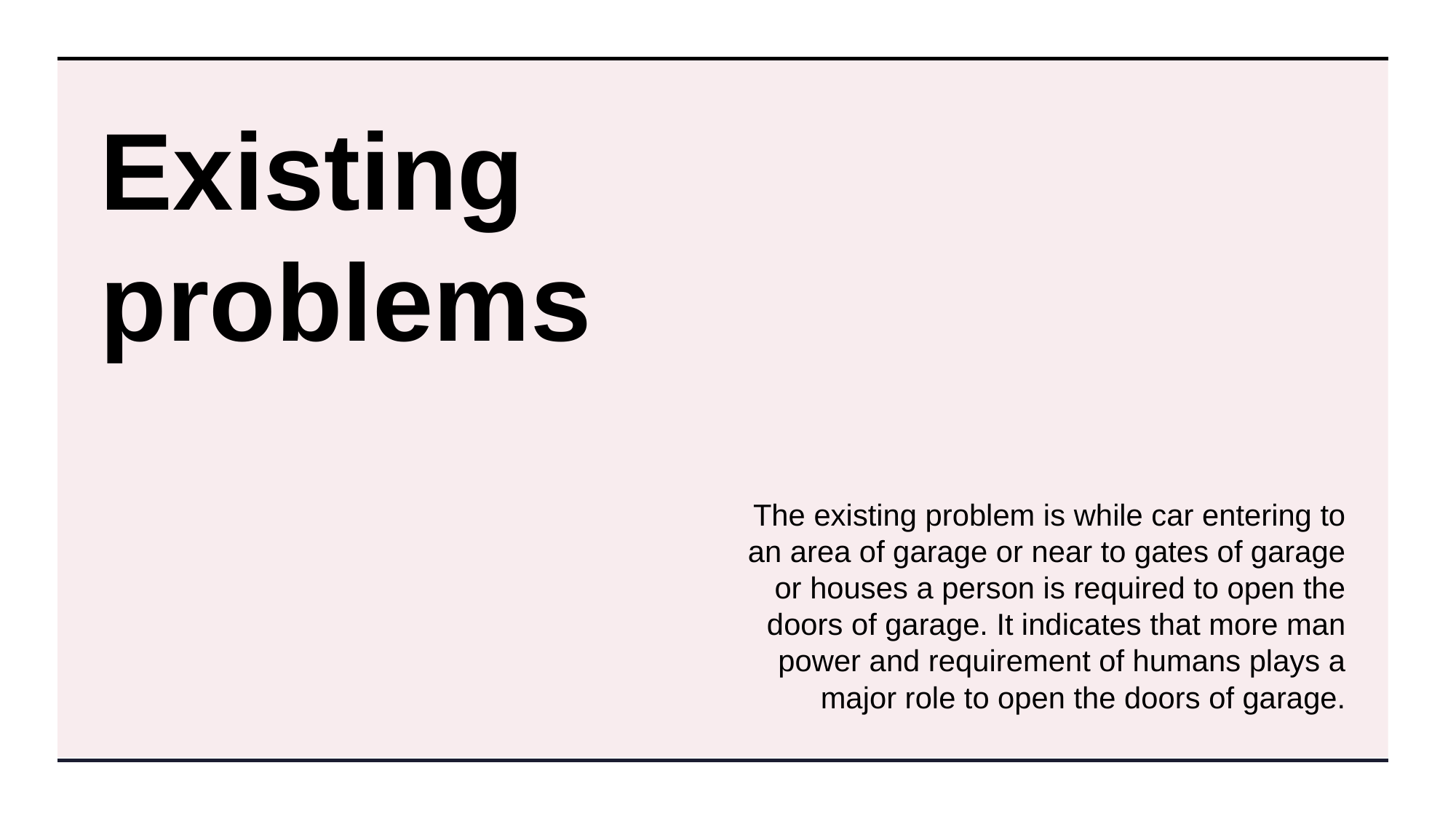

# Existing problems

The existing problem is while car entering to an area of garage or near to gates of garage or houses a person is required to open the doors of garage. It indicates that more man power and requirement of humans plays a major role to open the doors of garage.